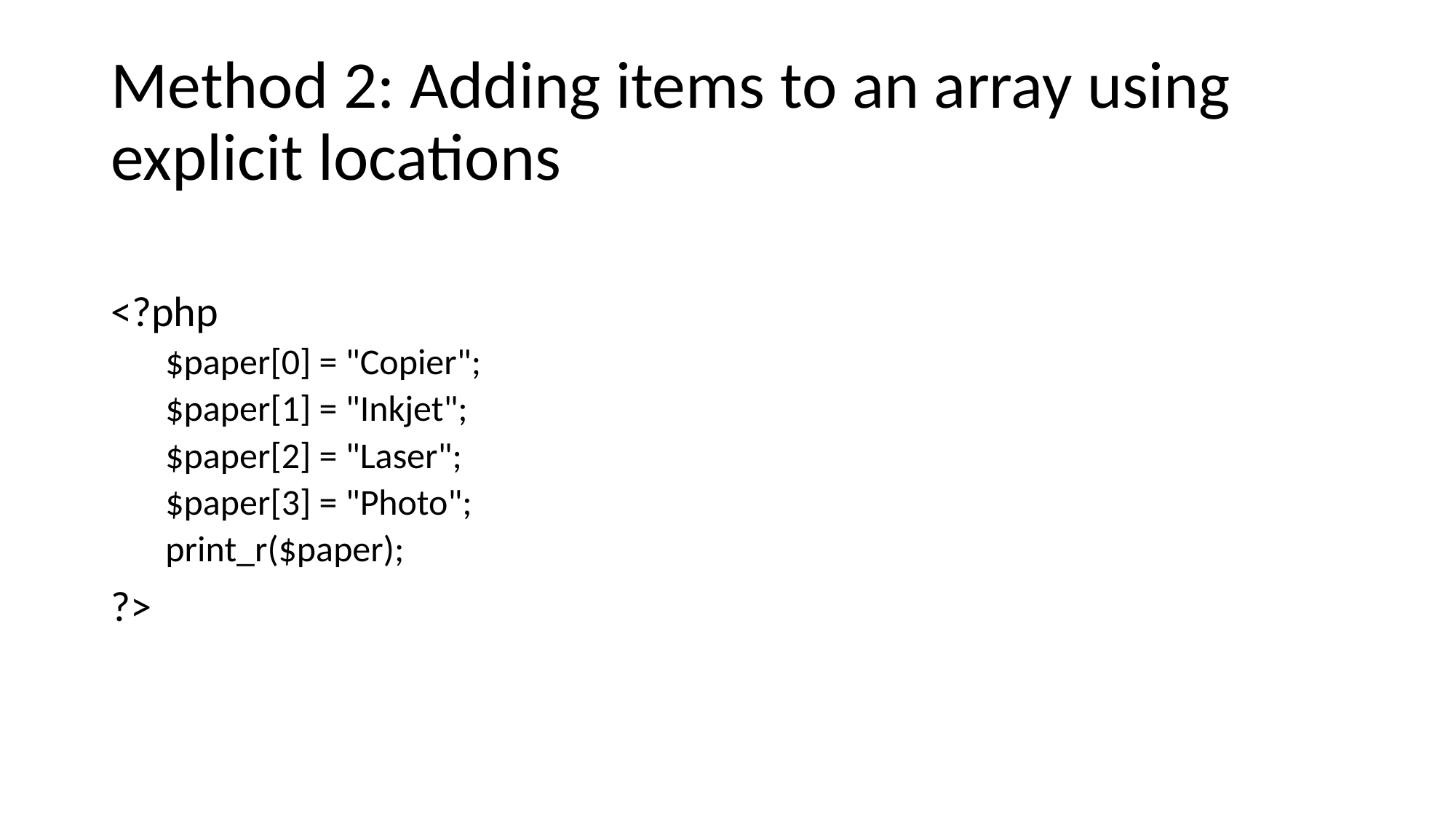

# Method 2: Adding items to an array using explicit locations

<?php
$paper[0] = "Copier";
$paper[1] = "Inkjet";
$paper[2] = "Laser";
$paper[3] = "Photo";
print_r($paper);
?>